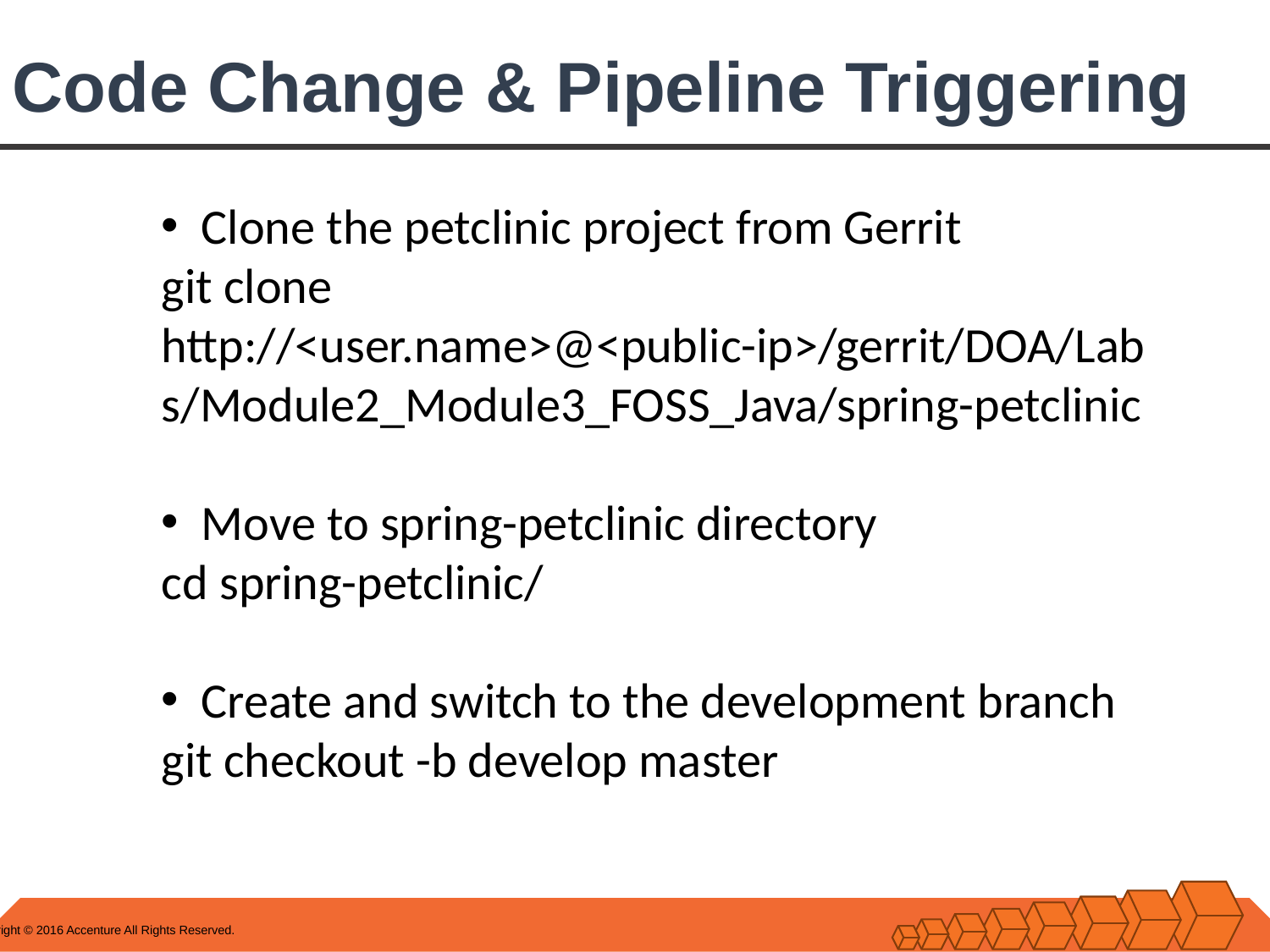

# Code Change & Pipeline Triggering
Clone the petclinic project from Gerrit
git clone http://<user.name>@<public-ip>/gerrit/DOA/Labs/Module2_Module3_FOSS_Java/spring-petclinic

Move to spring-petclinic directory
cd spring-petclinic/

Create and switch to the development branch
git checkout -b develop master